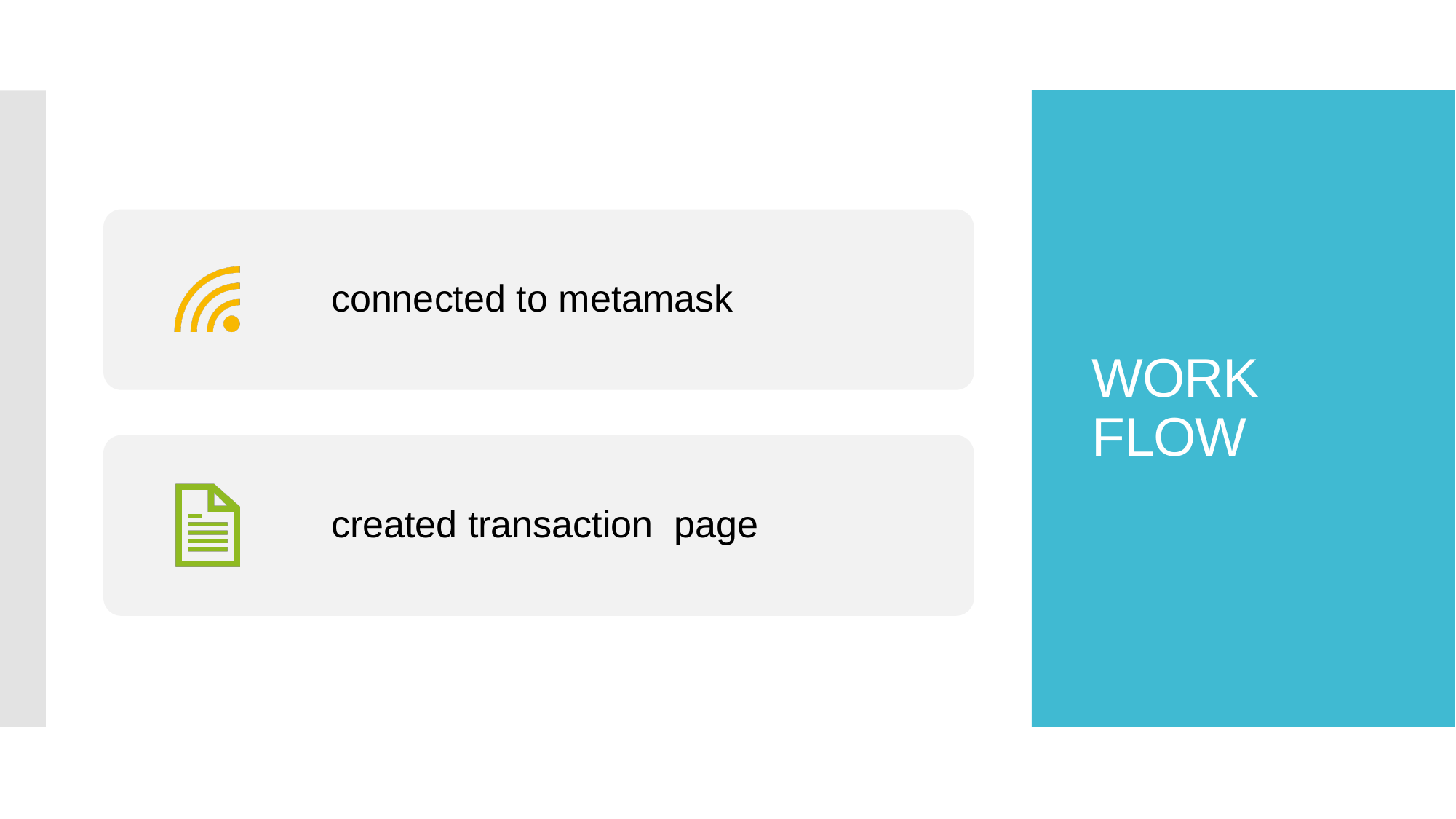

connected to metamask
created transaction  page
WORK FLOW